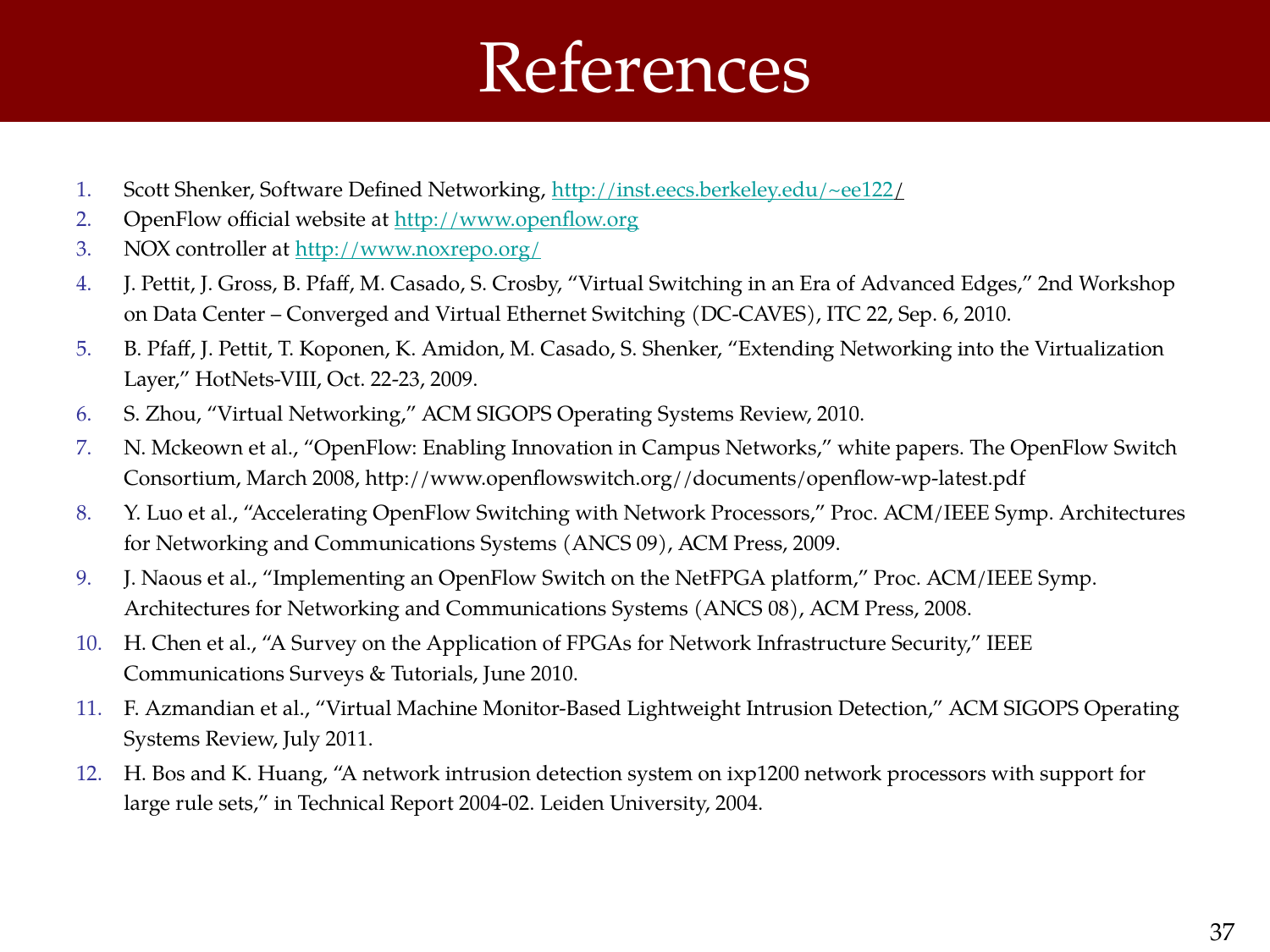

# References
Scott Shenker, Software Defined Networking, http://inst.eecs.berkeley.edu/~ee122/
OpenFlow official website at http://www.openflow.org
NOX controller at http://www.noxrepo.org/
J. Pettit, J. Gross, B. Pfaff, M. Casado, S. Crosby, “Virtual Switching in an Era of Advanced Edges,” 2nd Workshop on Data Center – Converged and Virtual Ethernet Switching (DC-CAVES), ITC 22, Sep. 6, 2010.
B. Pfaff, J. Pettit, T. Koponen, K. Amidon, M. Casado, S. Shenker, “Extending Networking into the Virtualization Layer,” HotNets-VIII, Oct. 22-23, 2009.
S. Zhou, “Virtual Networking,” ACM SIGOPS Operating Systems Review, 2010.
N. Mckeown et al., “OpenFlow: Enabling Innovation in Campus Networks,” white papers. The OpenFlow Switch Consortium, March 2008, http://www.openflowswitch.org//documents/openflow-wp-latest.pdf
Y. Luo et al., “Accelerating OpenFlow Switching with Network Processors,” Proc. ACM/IEEE Symp. Architectures for Networking and Communications Systems (ANCS 09), ACM Press, 2009.
J. Naous et al., “Implementing an OpenFlow Switch on the NetFPGA platform,” Proc. ACM/IEEE Symp. Architectures for Networking and Communications Systems (ANCS 08), ACM Press, 2008.
H. Chen et al., “A Survey on the Application of FPGAs for Network Infrastructure Security,” IEEE Communications Surveys & Tutorials, June 2010.
F. Azmandian et al., “Virtual Machine Monitor-Based Lightweight Intrusion Detection,” ACM SIGOPS Operating Systems Review, July 2011.
H. Bos and K. Huang, “A network intrusion detection system on ixp1200 network processors with support for large rule sets,” in Technical Report 2004-02. Leiden University, 2004.
37